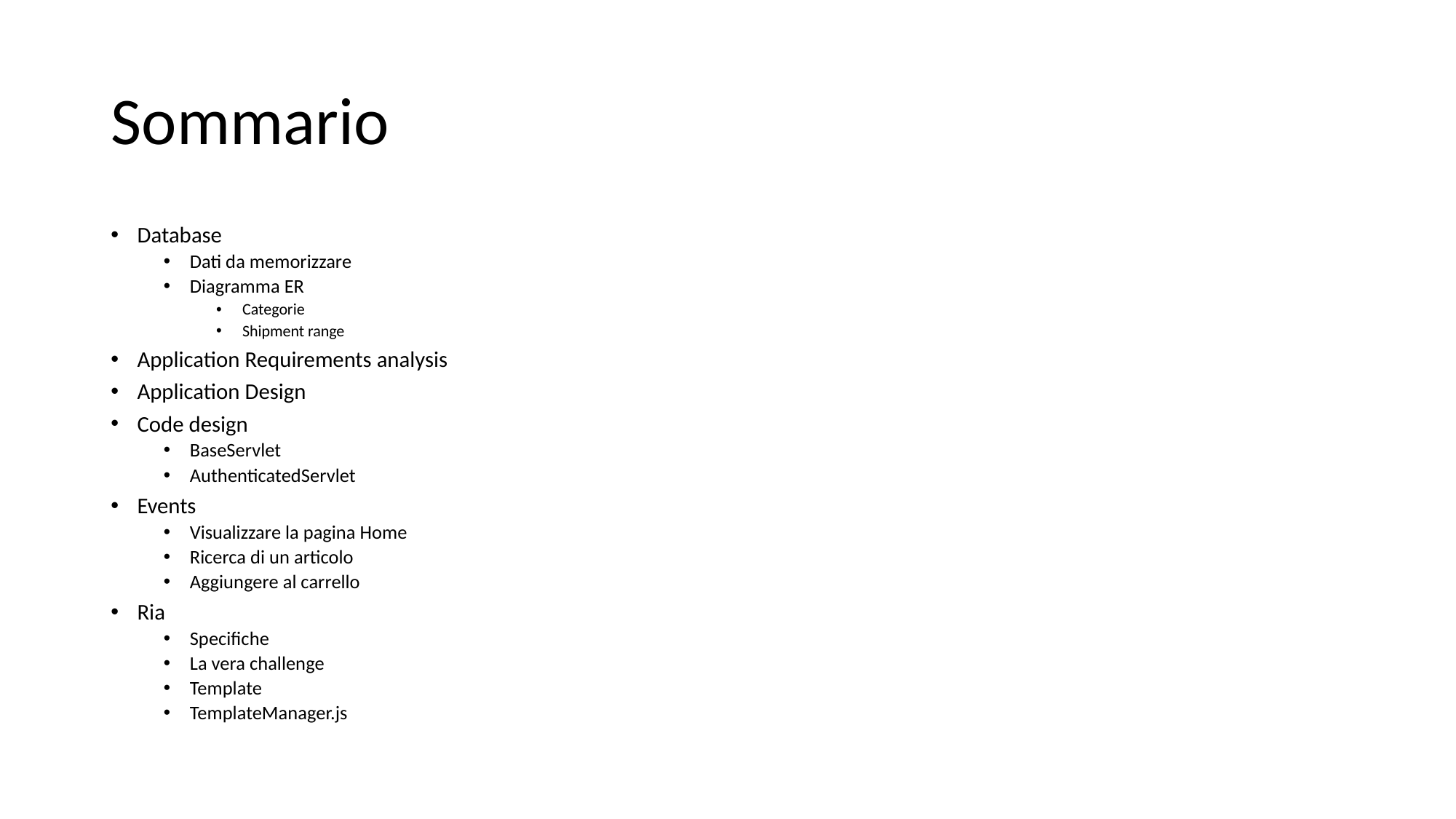

# Sommario
Database
Dati da memorizzare
Diagramma ER
Categorie
Shipment range
Application Requirements analysis
Application Design
Code design
BaseServlet
AuthenticatedServlet
Events
Visualizzare la pagina Home
Ricerca di un articolo
Aggiungere al carrello
Ria
Specifiche
La vera challenge
Template
TemplateManager.js